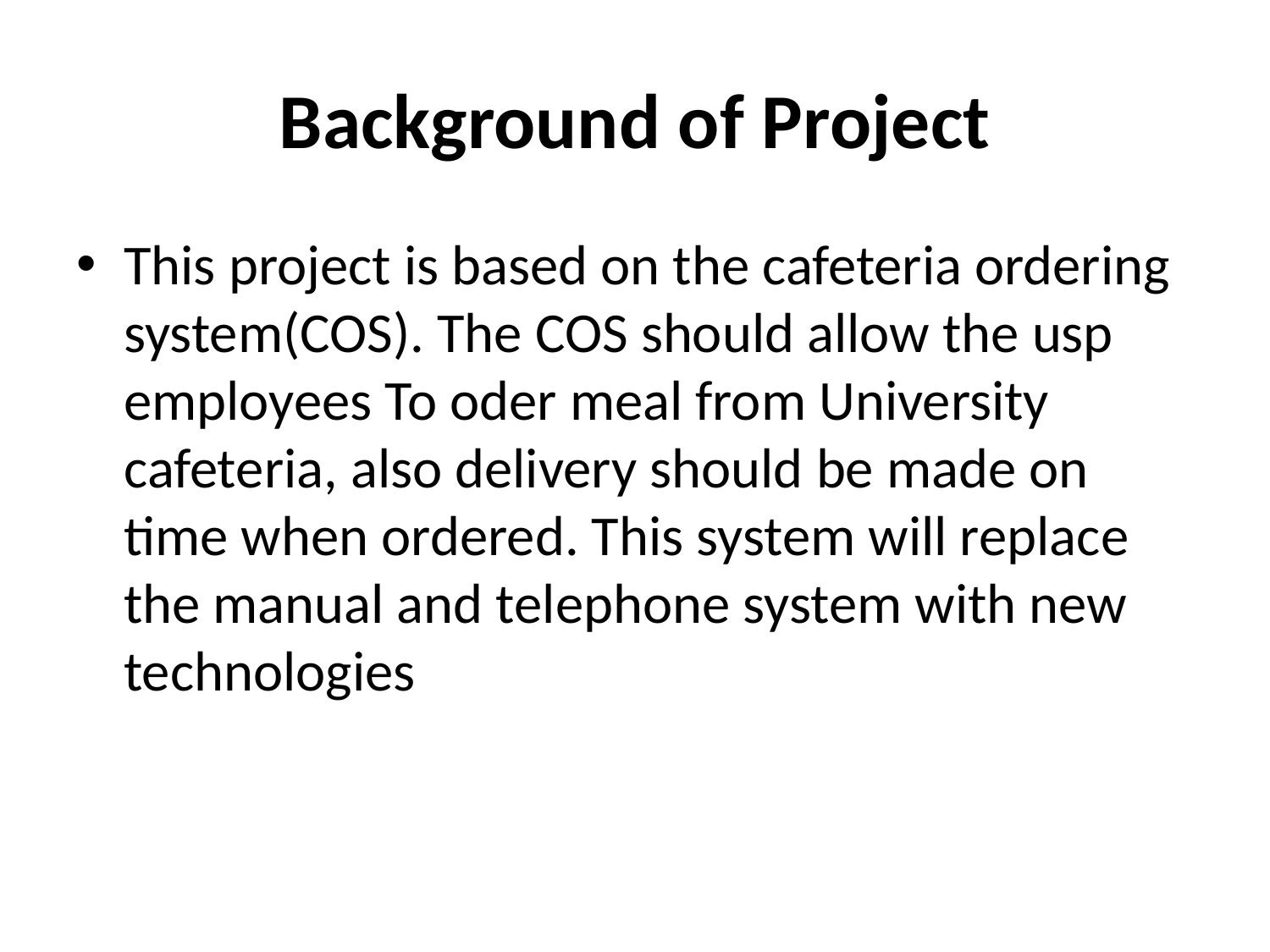

# Background of Project
This project is based on the cafeteria ordering system(COS). The COS should allow the usp employees To oder meal from University cafeteria, also delivery should be made on time when ordered. This system will replace the manual and telephone system with new technologies